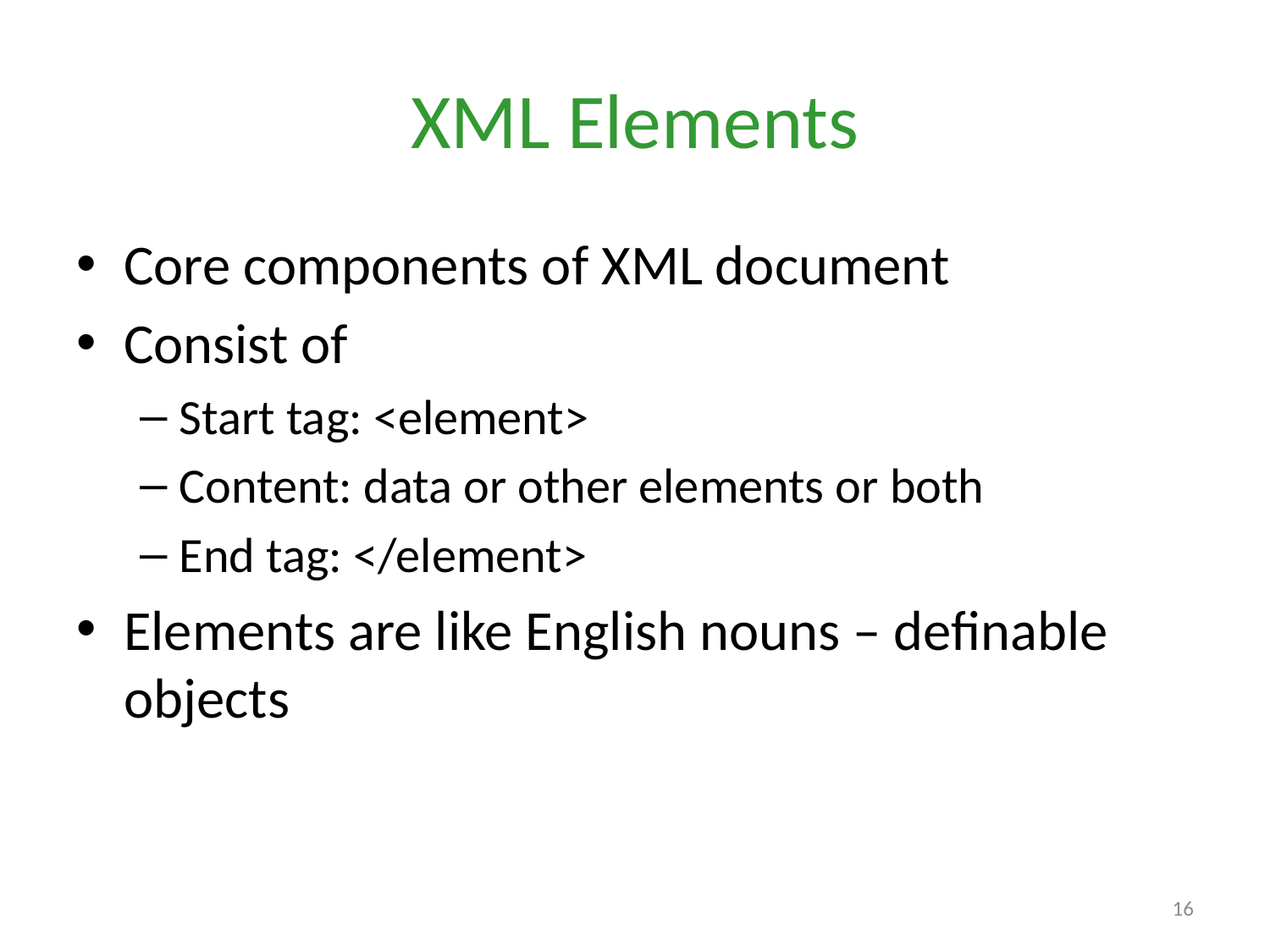

# XML Elements
Core components of XML document
Consist of
Start tag: <element>
Content: data or other elements or both
End tag: </element>
Elements are like English nouns – definable objects
16